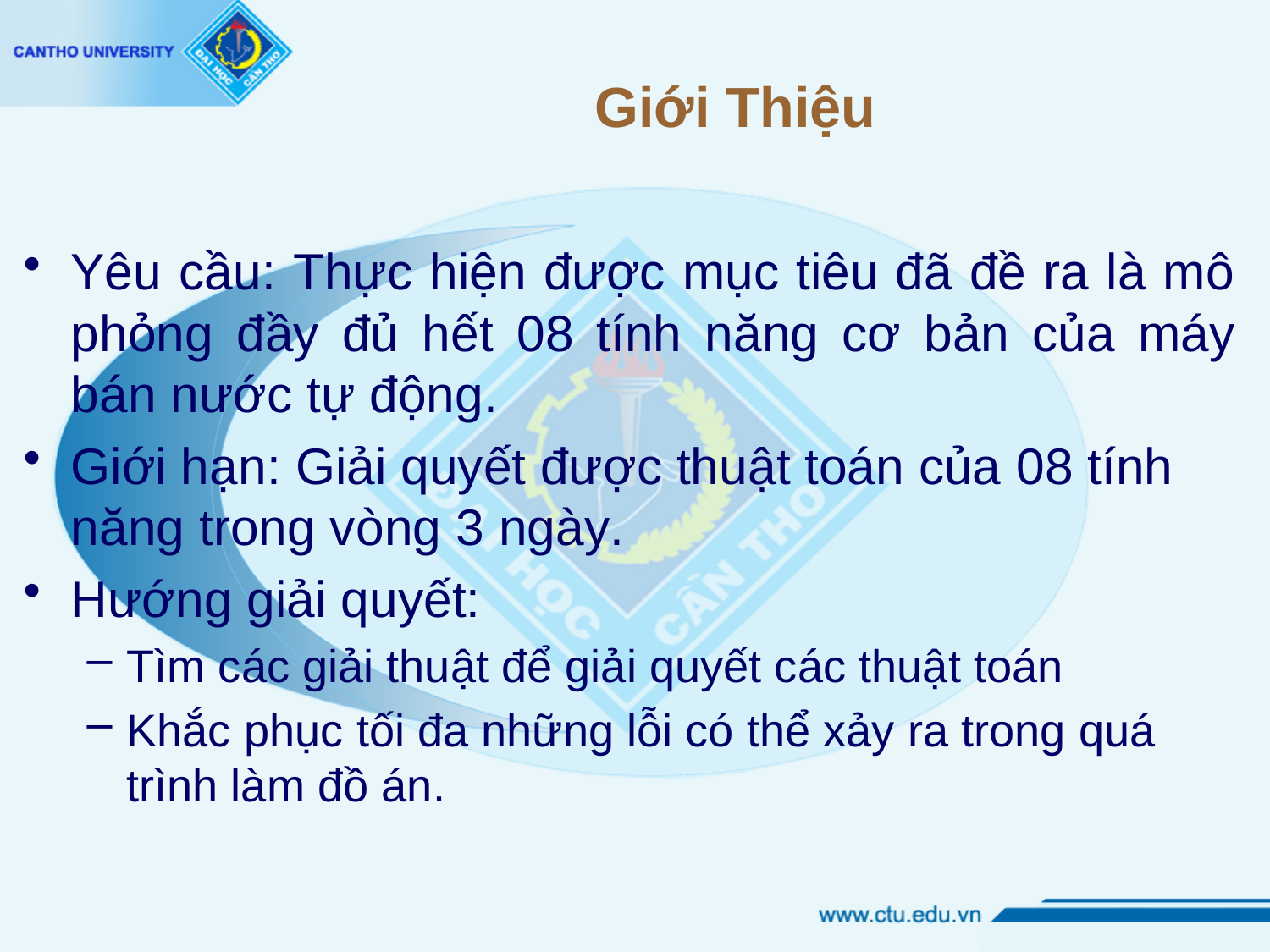

# Giới Thiệu
Yêu cầu: Thực hiện được mục tiêu đã đề ra là mô phỏng đầy đủ hết 08 tính năng cơ bản của máy bán nước tự động.
Giới hạn: Giải quyết được thuật toán của 08 tính năng trong vòng 3 ngày.
Hướng giải quyết:
Tìm các giải thuật để giải quyết các thuật toán
Khắc phục tối đa những lỗi có thể xảy ra trong quá trình làm đồ án.